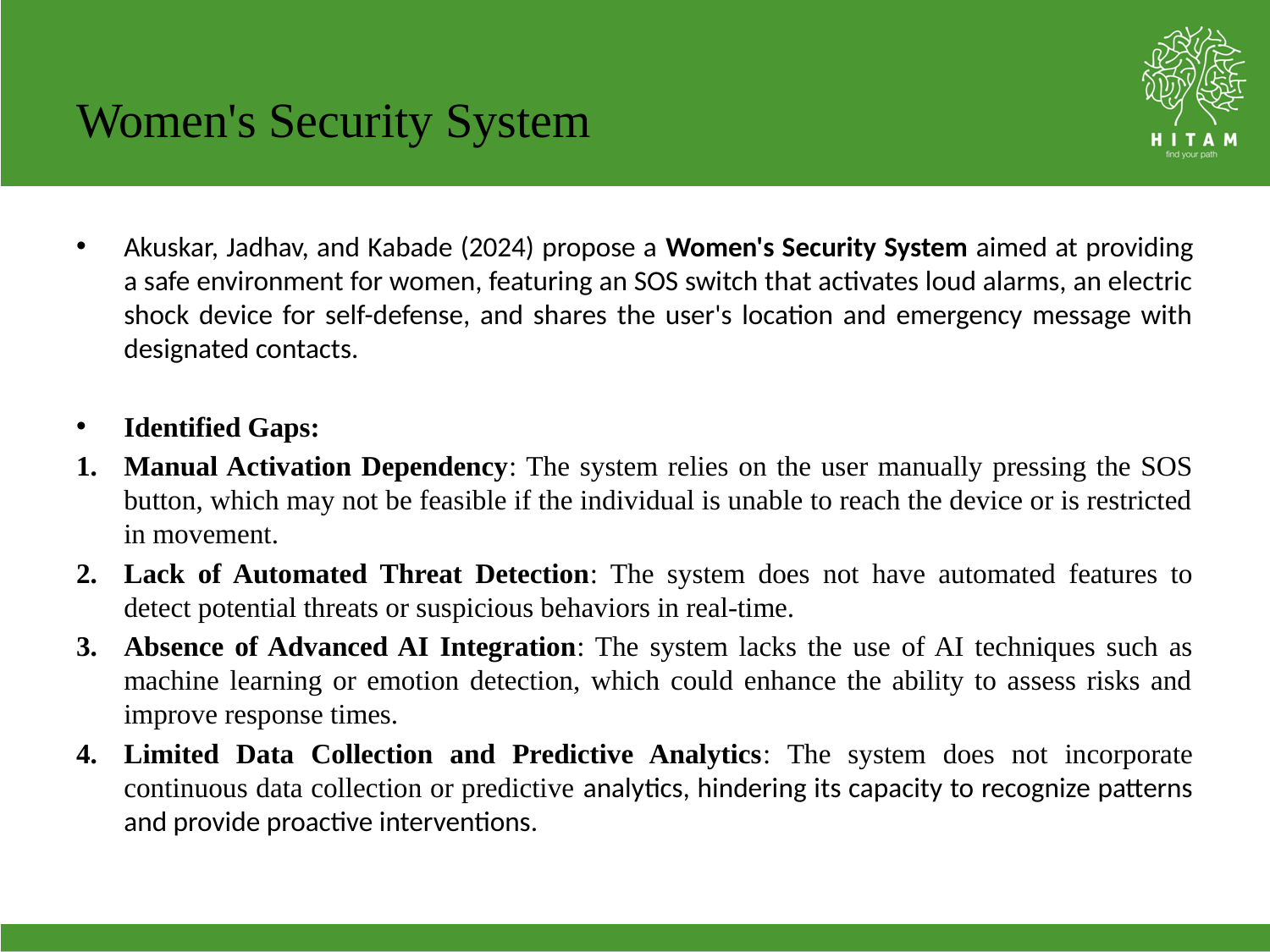

# Women's Security System
Akuskar, Jadhav, and Kabade (2024) propose a Women's Security System aimed at providing a safe environment for women, featuring an SOS switch that activates loud alarms, an electric shock device for self-defense, and shares the user's location and emergency message with designated contacts.

Identified Gaps:
Manual Activation Dependency: The system relies on the user manually pressing the SOS button, which may not be feasible if the individual is unable to reach the device or is restricted in movement.
Lack of Automated Threat Detection: The system does not have automated features to detect potential threats or suspicious behaviors in real-time.
Absence of Advanced AI Integration: The system lacks the use of AI techniques such as machine learning or emotion detection, which could enhance the ability to assess risks and improve response times.
Limited Data Collection and Predictive Analytics: The system does not incorporate continuous data collection or predictive analytics, hindering its capacity to recognize patterns and provide proactive interventions.